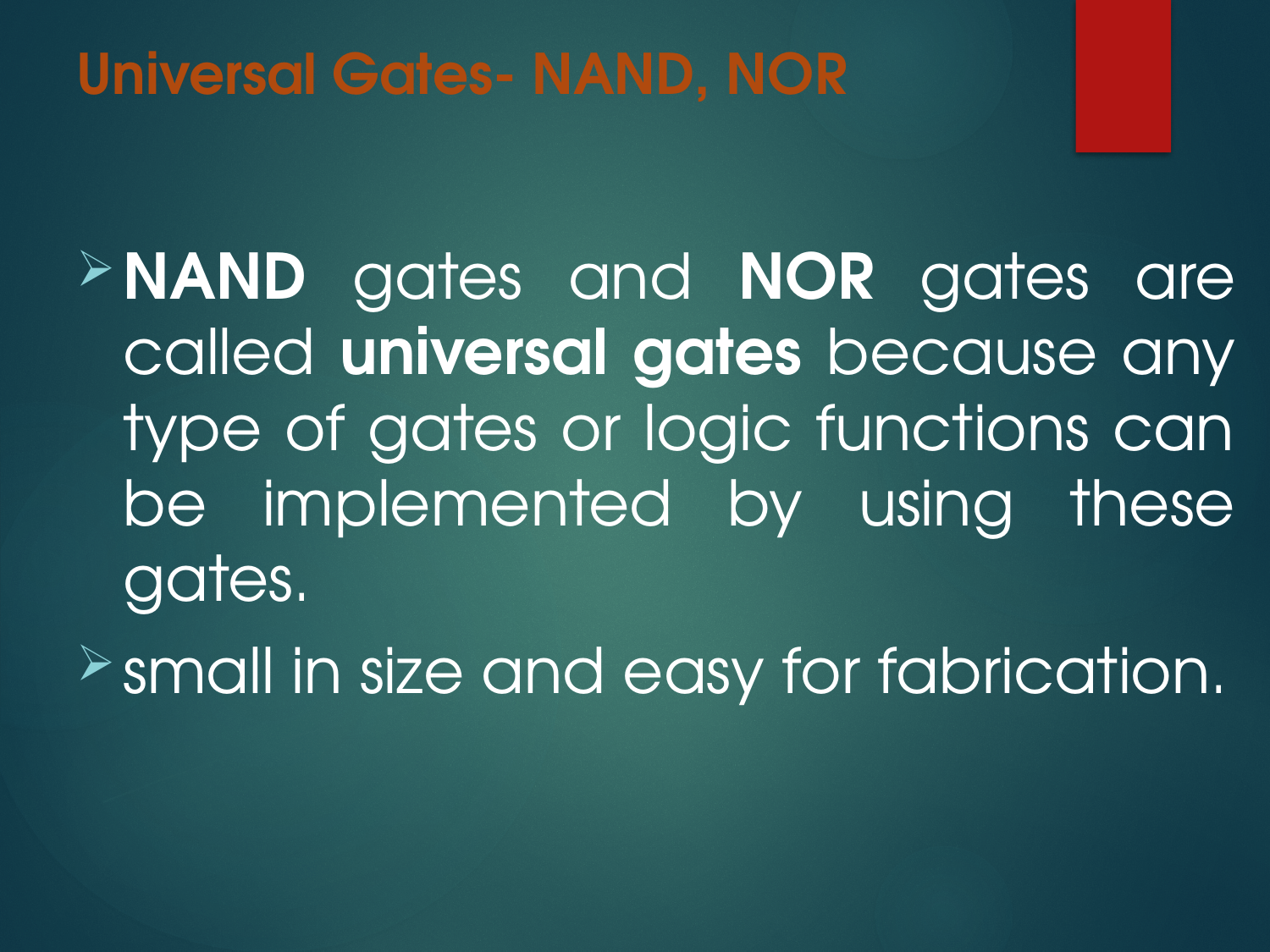

# Universal Gates- NAND, NOR

NAND gates and NOR gates are called universal gates because any type of gates or logic functions can be implemented by using these gates.
small in size and easy for fabrication.